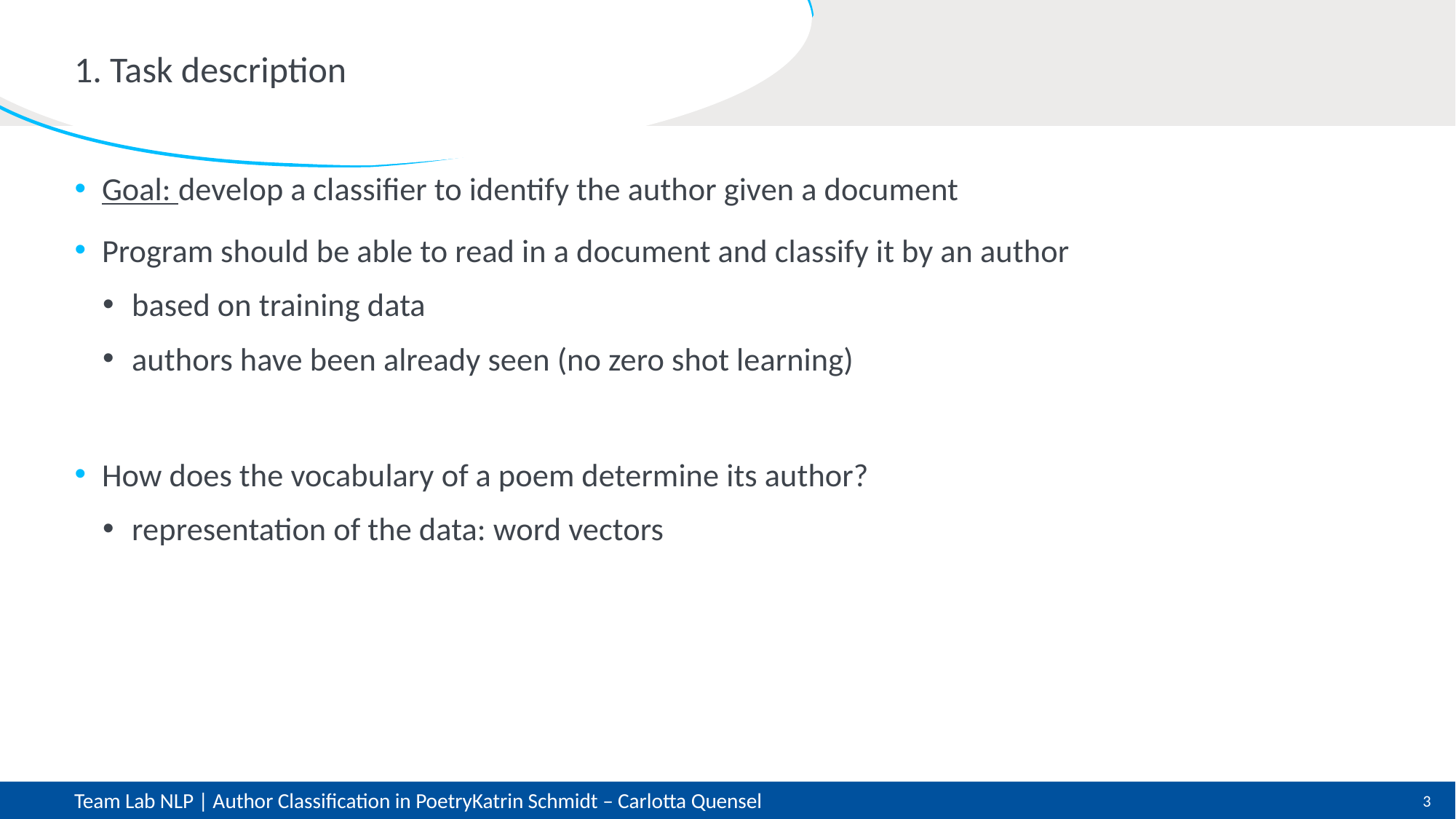

# 1. Task description

Goal: develop a classifier to identify the author given a document
Program should be able to read in a document and classify it by an author
based on training data
authors have been already seen (no zero shot learning)

How does the vocabulary of a poem determine its author?
representation of the data: word vectors

Team Lab NLP | Author Classification in Poetry		Katrin Schmidt – Carlotta Quensel
3